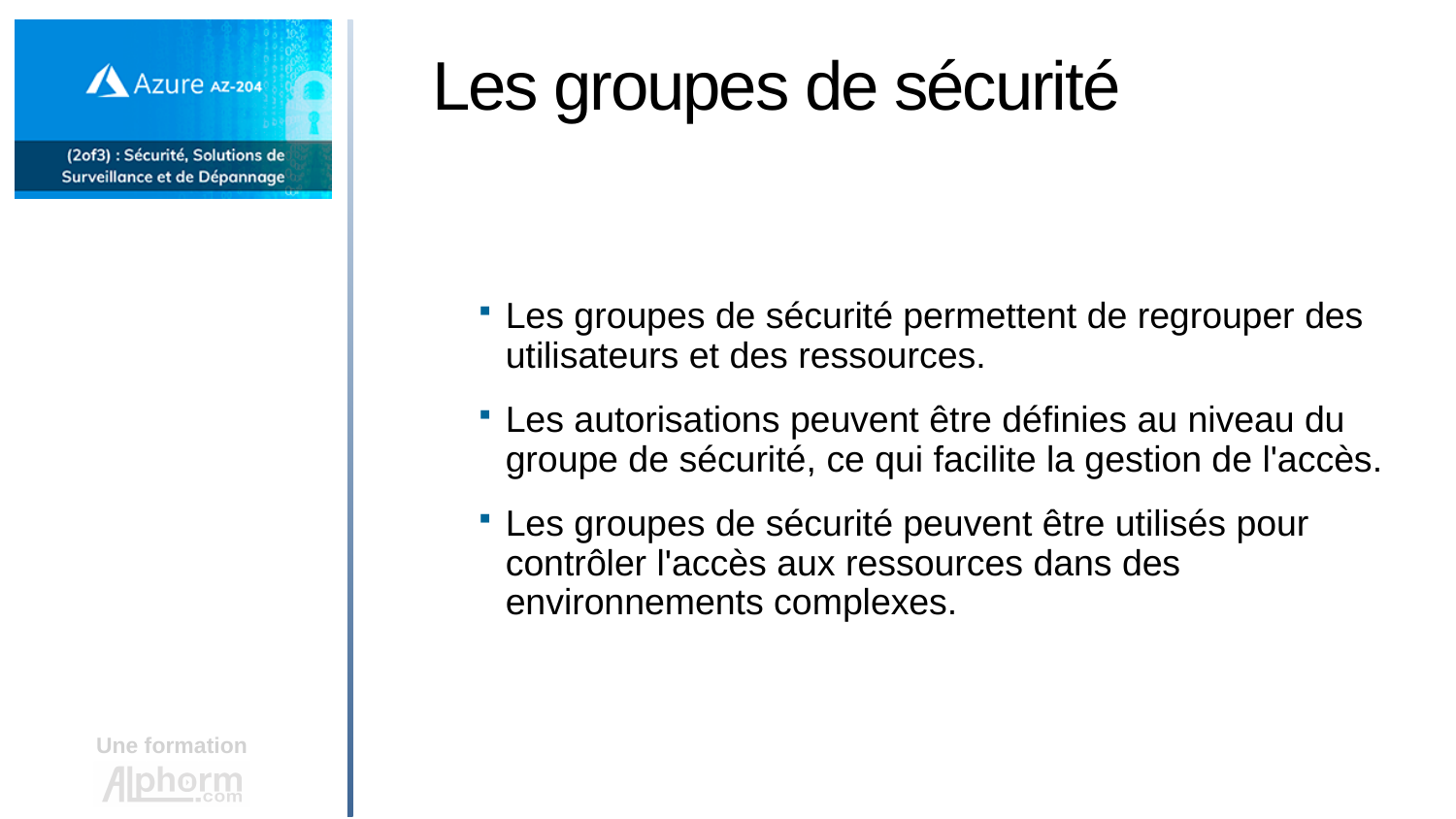

# Les groupes de sécurité

Les groupes de sécurité permettent de regrouper des utilisateurs et des ressources.
Les autorisations peuvent être définies au niveau du groupe de sécurité, ce qui facilite la gestion de l'accès.
Les groupes de sécurité peuvent être utilisés pour contrôler l'accès aux ressources dans des environnements complexes.